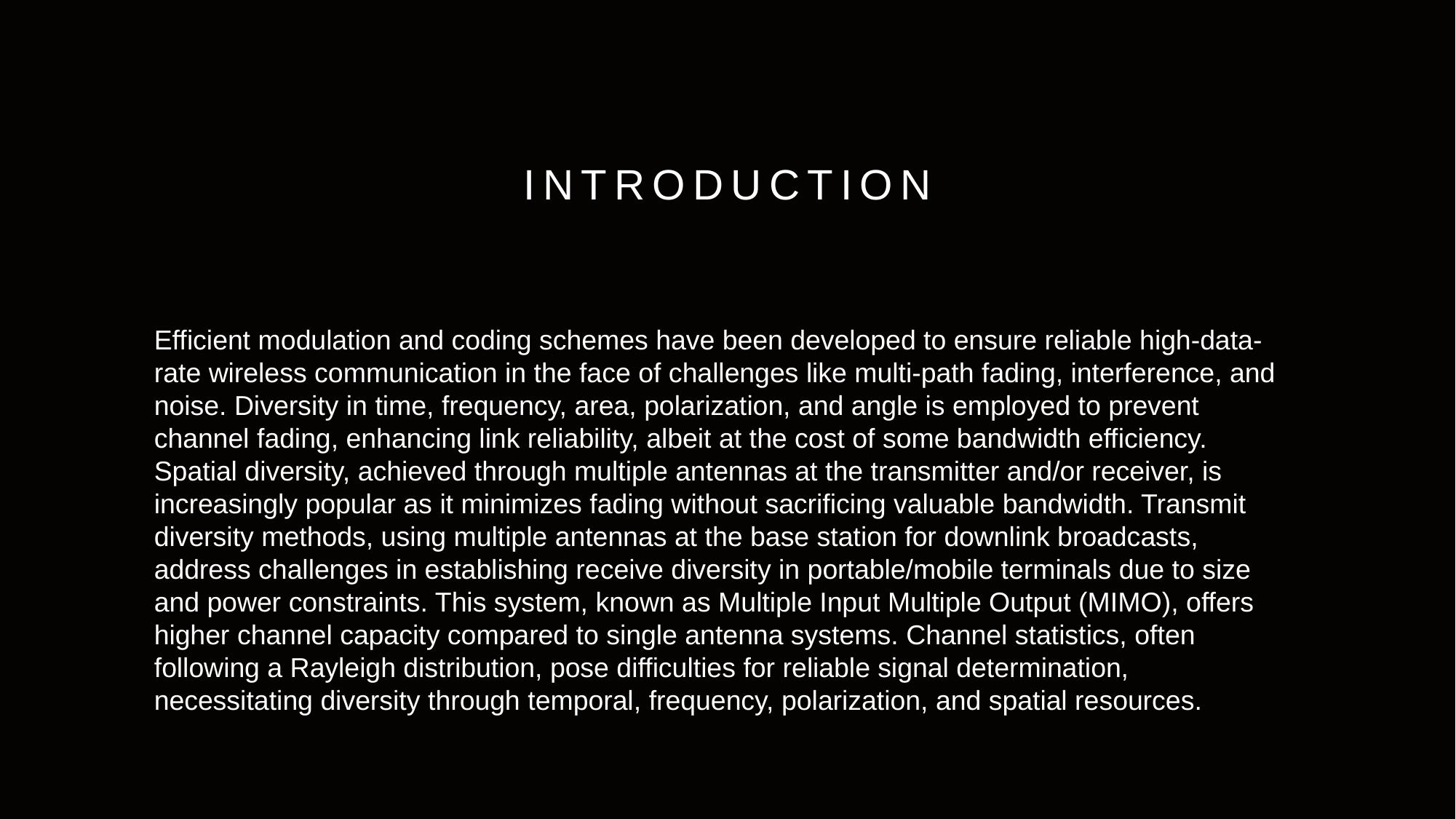

# INTRODUCTION
Efficient modulation and coding schemes have been developed to ensure reliable high-data-rate wireless communication in the face of challenges like multi-path fading, interference, and noise. Diversity in time, frequency, area, polarization, and angle is employed to prevent channel fading, enhancing link reliability, albeit at the cost of some bandwidth efficiency. Spatial diversity, achieved through multiple antennas at the transmitter and/or receiver, is increasingly popular as it minimizes fading without sacrificing valuable bandwidth. Transmit diversity methods, using multiple antennas at the base station for downlink broadcasts, address challenges in establishing receive diversity in portable/mobile terminals due to size and power constraints. This system, known as Multiple Input Multiple Output (MIMO), offers higher channel capacity compared to single antenna systems. Channel statistics, often following a Rayleigh distribution, pose difficulties for reliable signal determination, necessitating diversity through temporal, frequency, polarization, and spatial resources.